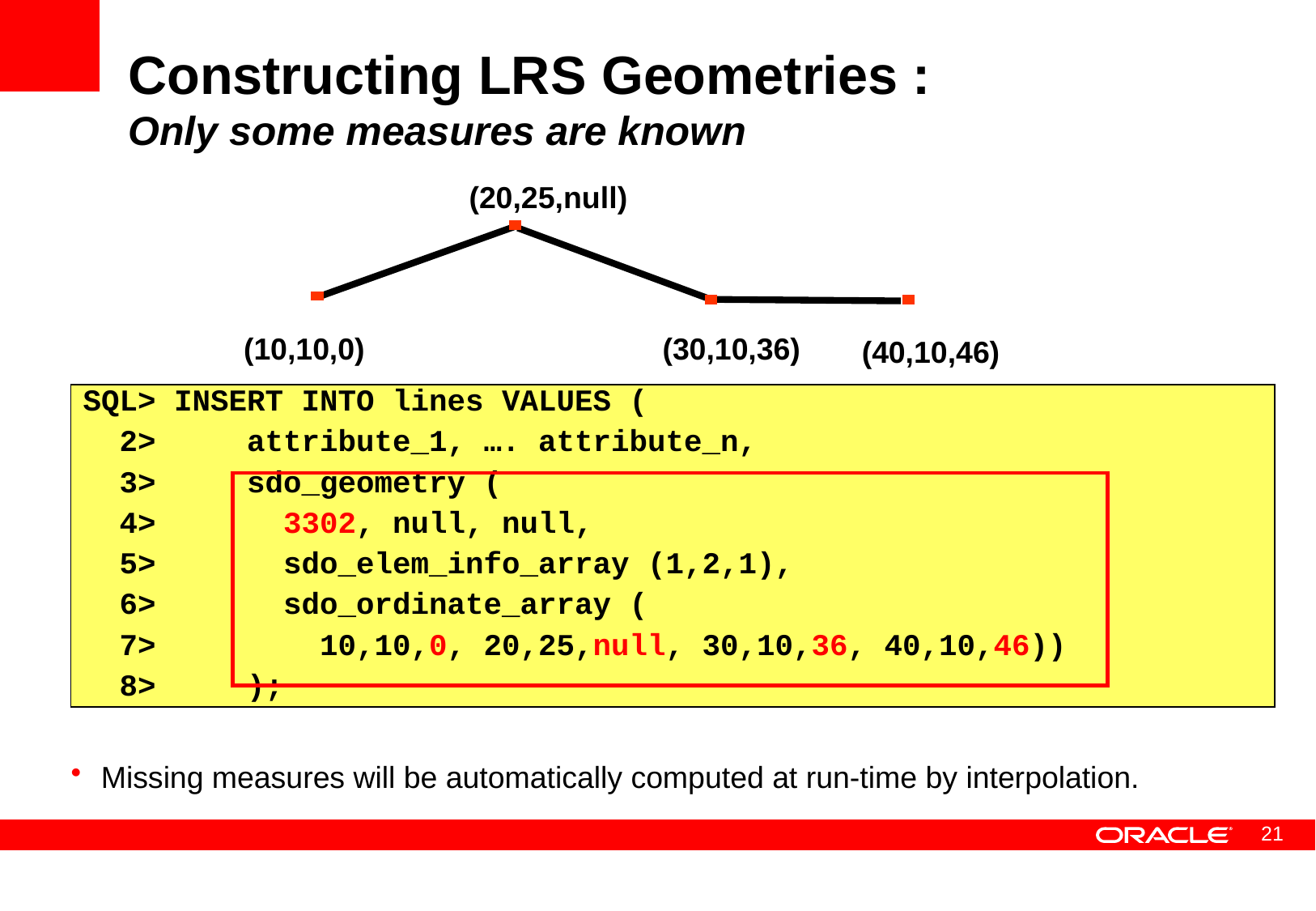

# Constructing LRS Geometries : Only some measures are known
(20,25,null)

(30,10,36)
(10,10,0)
(40,10,46)
SQL> INSERT INTO lines VALUES (
  2>     attribute_1, …. attribute_n,
  3>     sdo_geometry (
  4>       3302, null, null,
  5>       sdo_elem_info_array (1,2,1),
  6>       sdo_ordinate_array (
  7>         10,10,0, 20,25,null, 30,10,36, 40,10,46))
  8>     );

Missing measures will be automatically computed at run-time by interpolation.